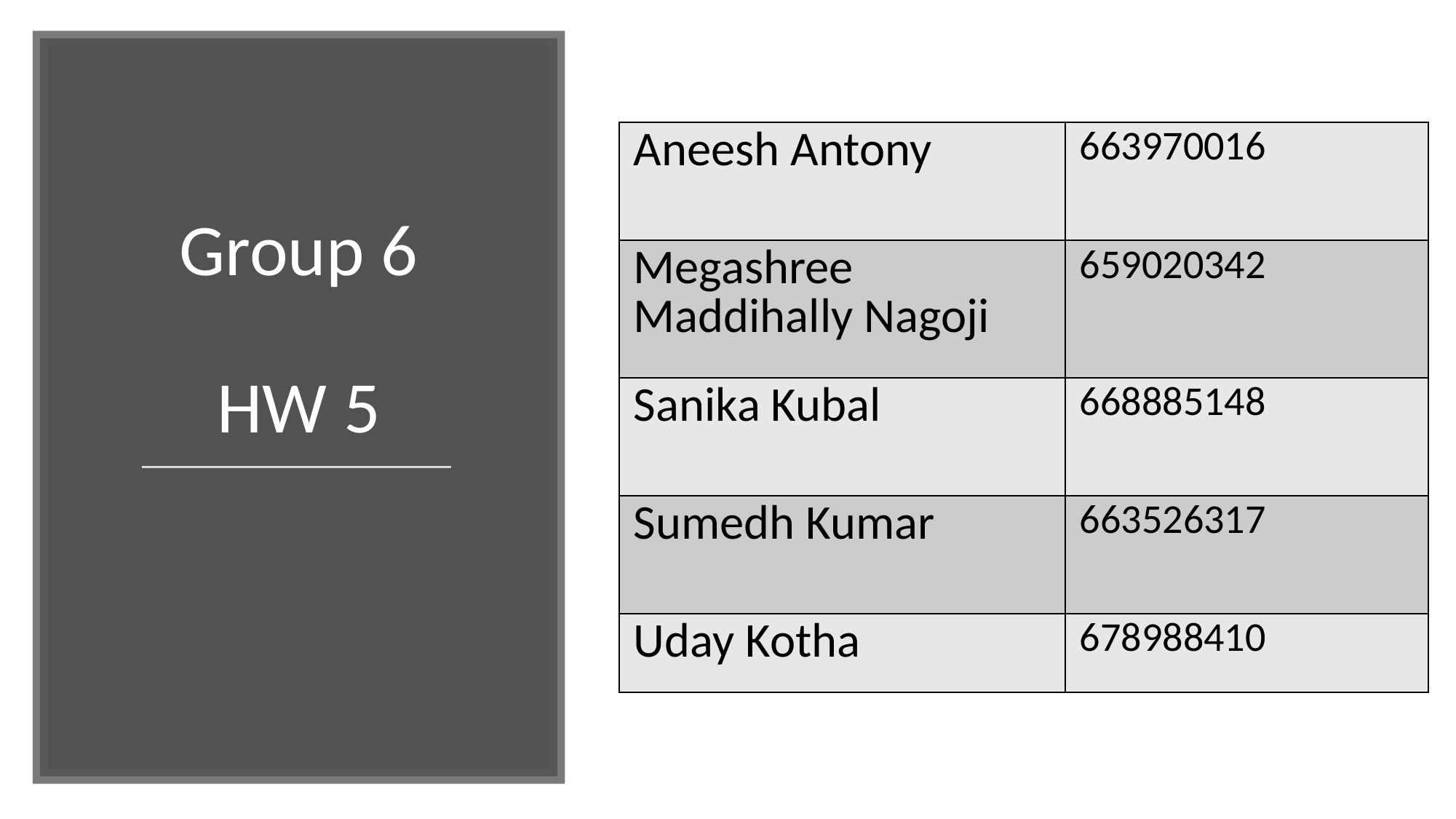

# Group 6 HW 5
| Aneesh Antony | 663970016 |
| --- | --- |
| Megashree Maddihally Nagoji | 659020342 |
| Sanika Kubal | 668885148 |
| Sumedh Kumar | 663526317 |
| Uday Kotha | 678988410 |